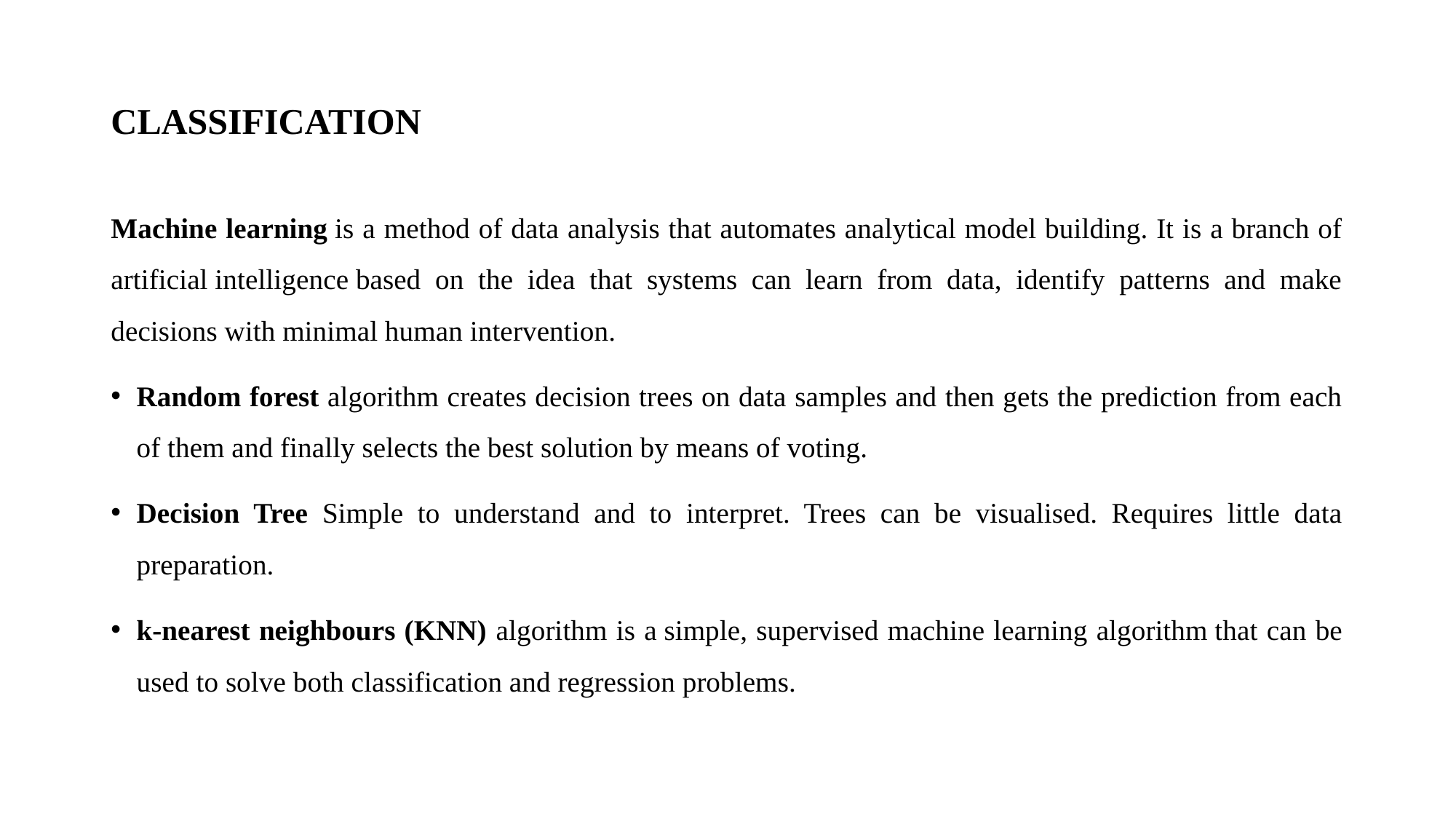

# CLASSIFICATION
Machine learning is a method of data analysis that automates analytical model building. It is a branch of artificial intelligence based on the idea that systems can learn from data, identify patterns and make decisions with minimal human intervention.
Random forest algorithm creates decision trees on data samples and then gets the prediction from each of them and finally selects the best solution by means of voting.
Decision Tree Simple to understand and to interpret. Trees can be visualised. Requires little data preparation.
k-nearest neighbours (KNN) algorithm is a simple, supervised machine learning algorithm that can be used to solve both classification and regression problems.